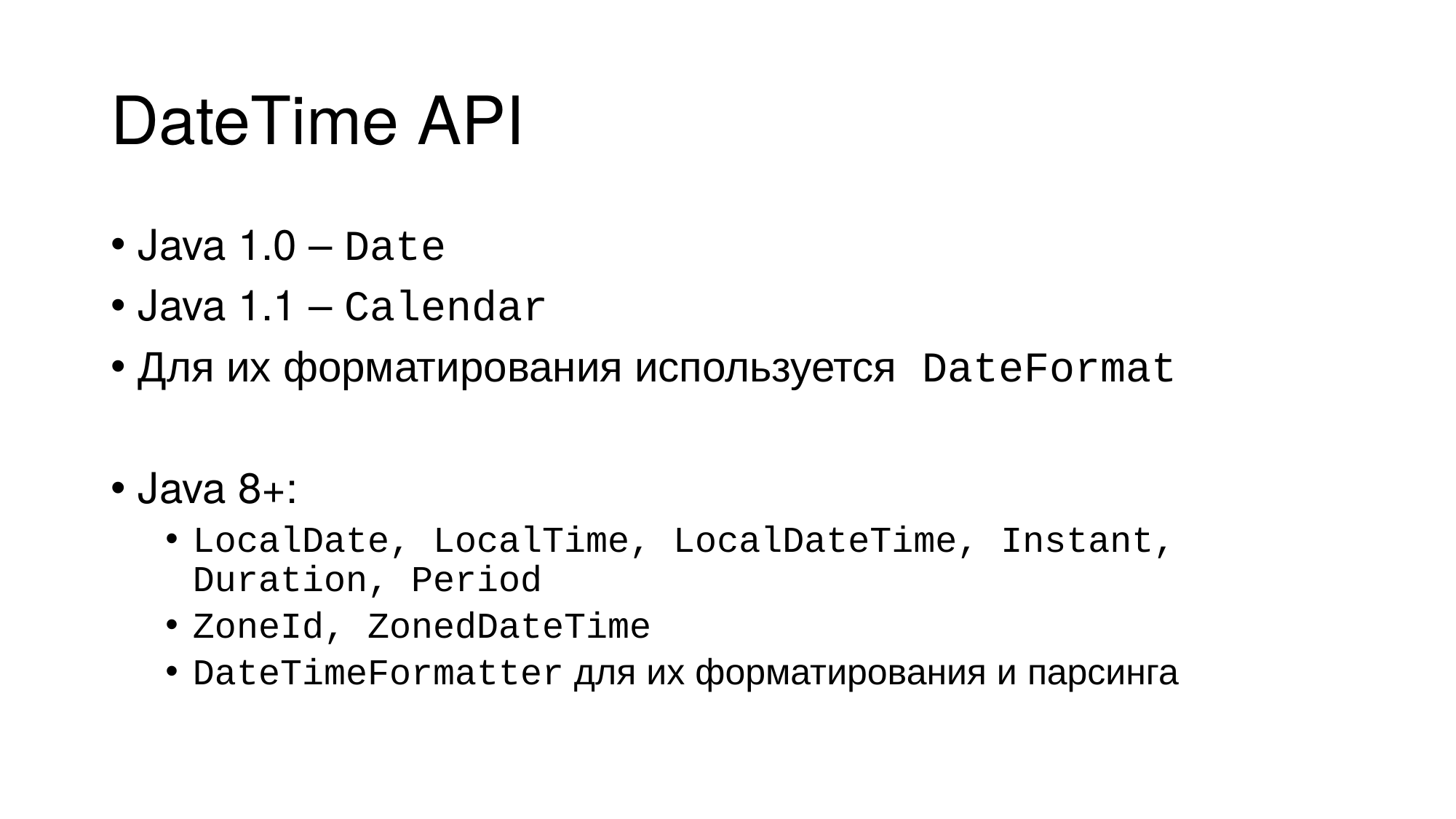

# DateTime API
Java 1.0 – Date
Java 1.1 – Calendar
Для их форматирования используется DateFormat

Java 8+:
LocalDate, LocalTime, LocalDateTime, Instant, Duration, Period
ZoneId, ZonedDateTime
DateTimeFormatter для их форматирования и парсинга